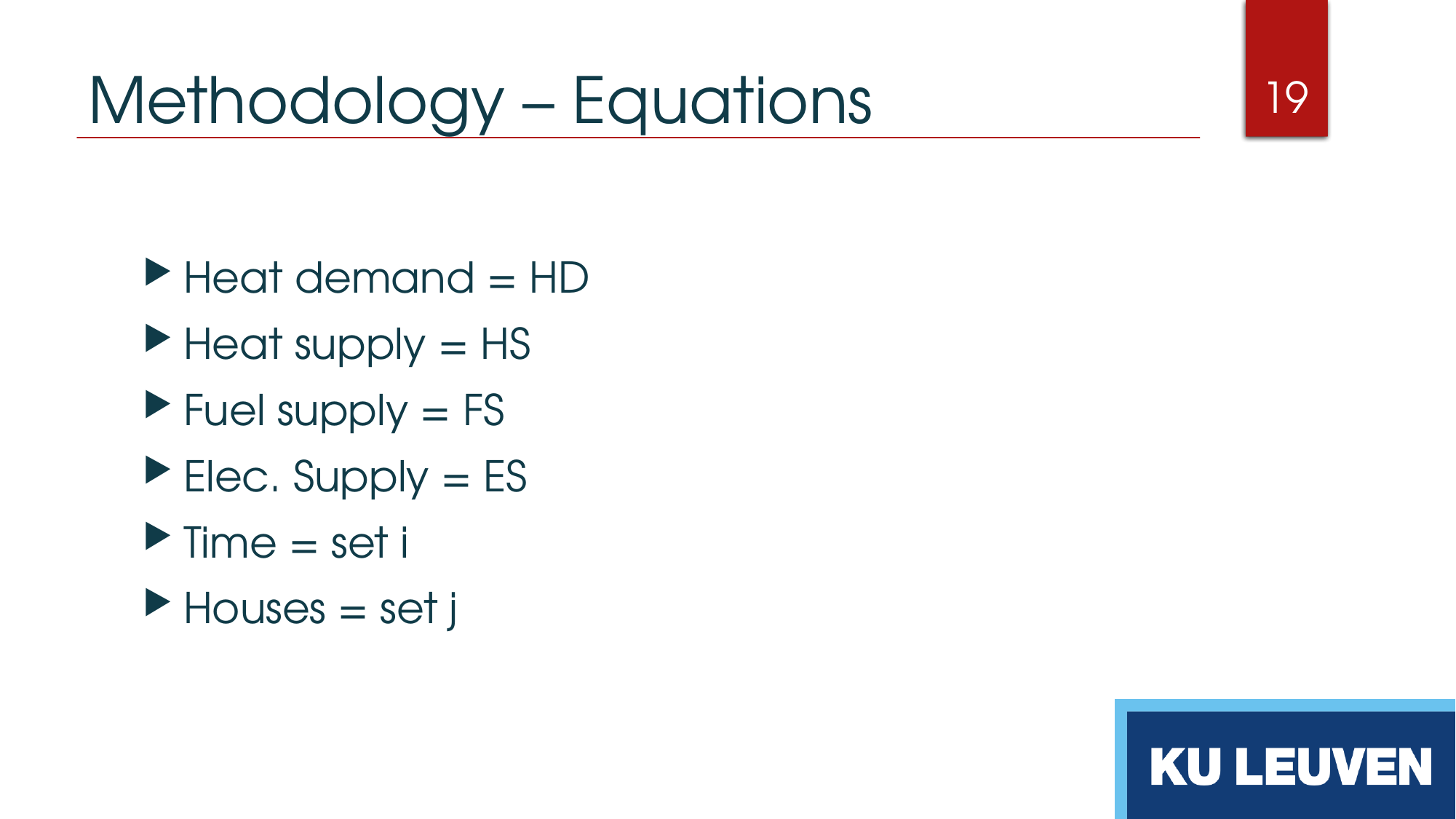

19
# Methodology – Equations
Heat demand = HD
Heat supply = HS
Fuel supply = FS
Elec. Supply = ES
Time = set i
Houses = set j